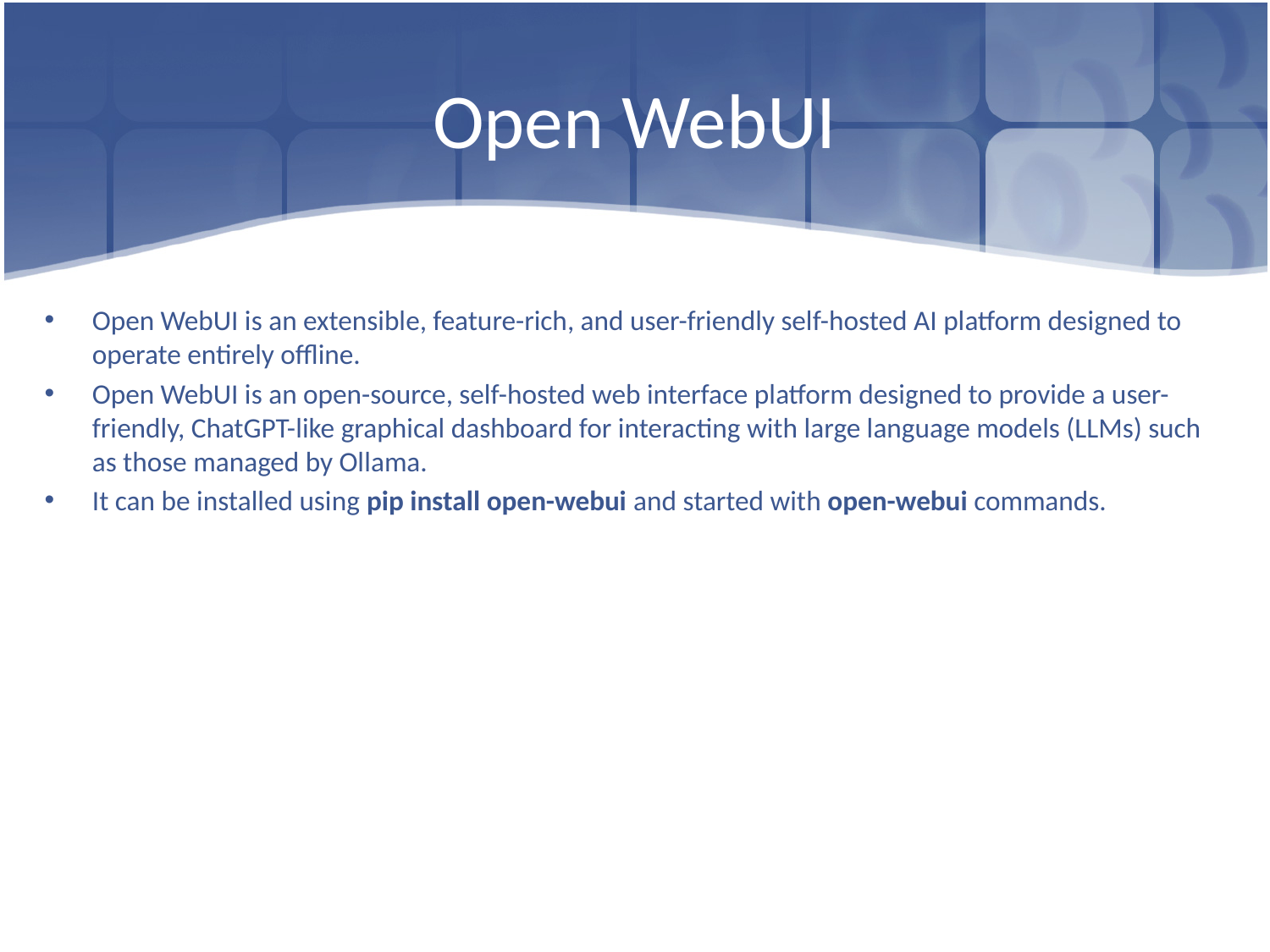

# Open WebUI
Open WebUI is an extensible, feature-rich, and user-friendly self-hosted AI platform designed to operate entirely offline.
Open WebUI is an open-source, self-hosted web interface platform designed to provide a user-friendly, ChatGPT-like graphical dashboard for interacting with large language models (LLMs) such as those managed by Ollama.
It can be installed using pip install open-webui and started with open-webui commands.